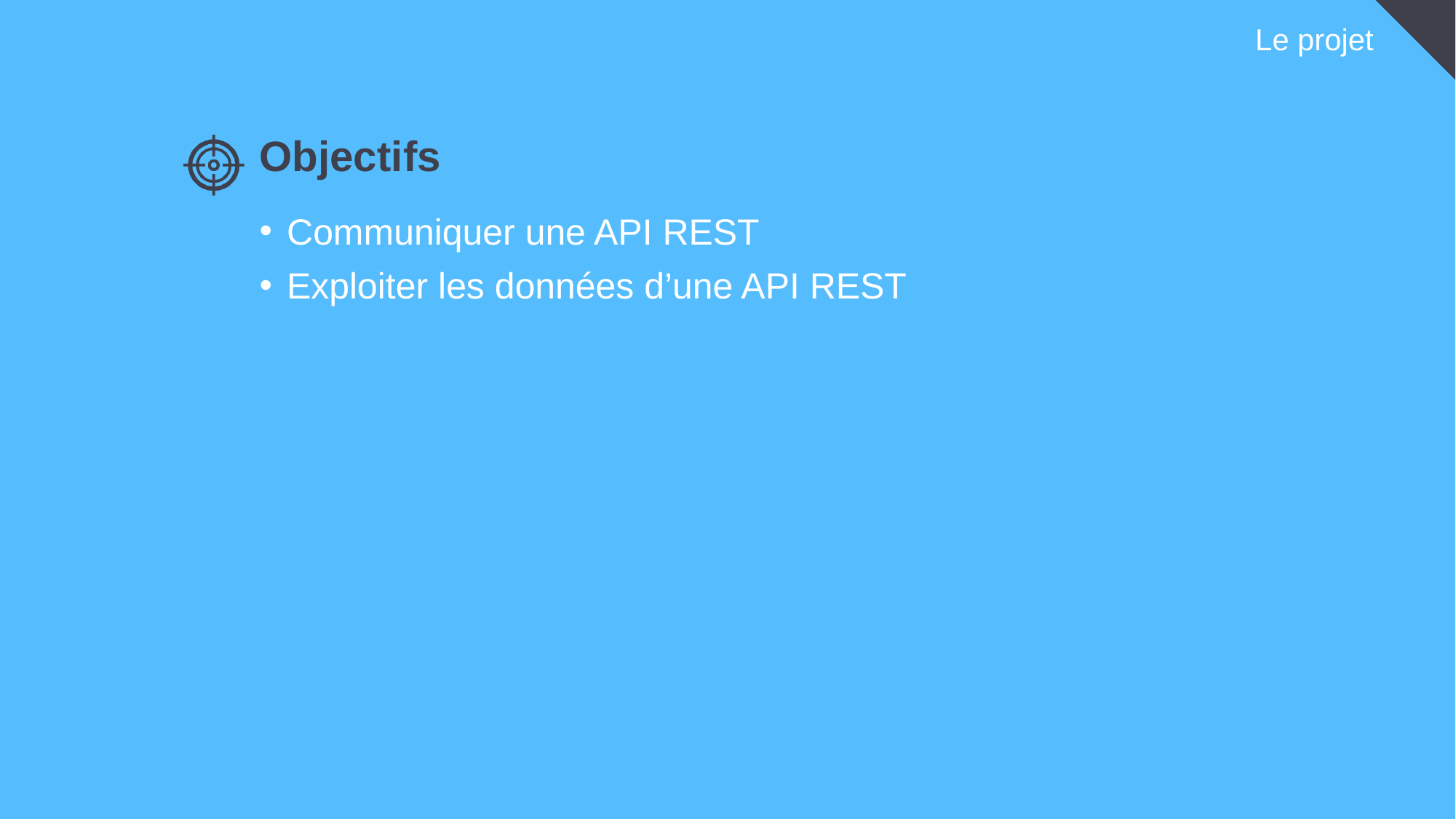

# Le projet
Objectifs
Communiquer une API REST
Exploiter les données d’une API REST